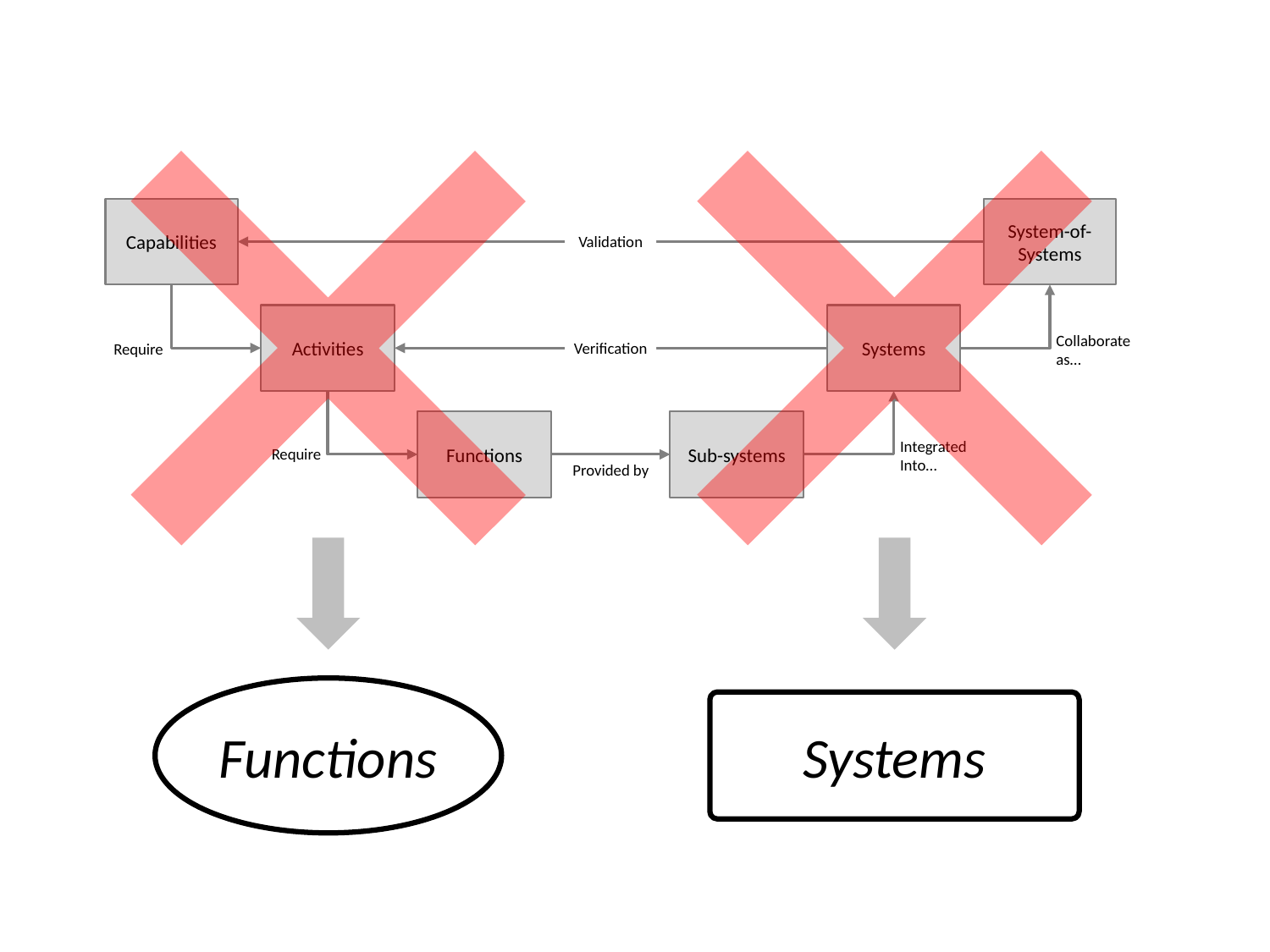

Capabilities
System-of-Systems
Validation
Activities
Systems
Verification
Collaborate as…
Require
Functions
Sub-systems
Integrated
Into…
Require
Provided by

Functions
Systems